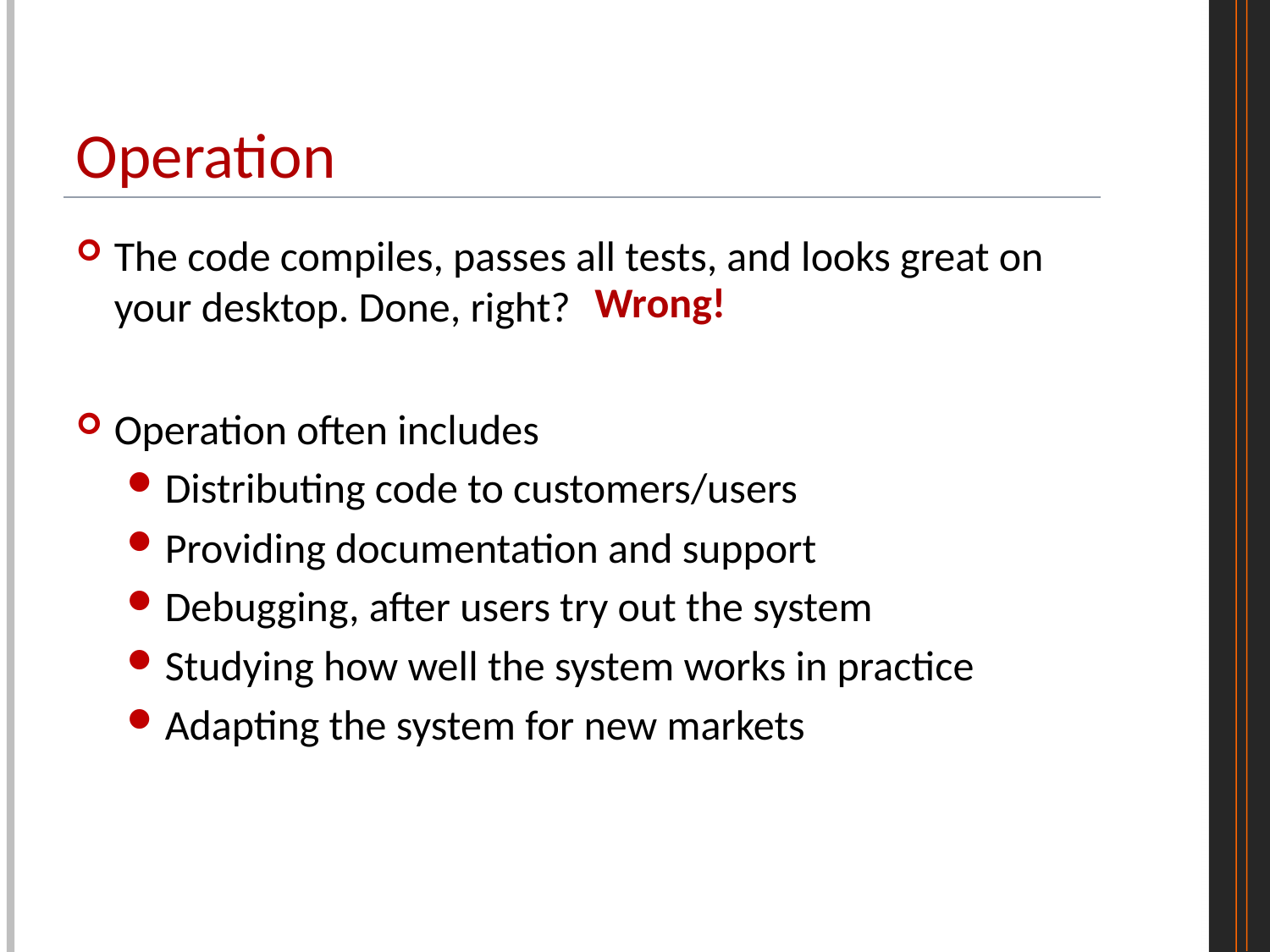

# Operation

The code compiles, passes all tests, and looks great on your desktop. Done, right?

Operation often includes
Distributing code to customers/users
Providing documentation and support
Debugging, after users try out the system
Studying how well the system works in practice
Adapting the system for new markets

Wrong!